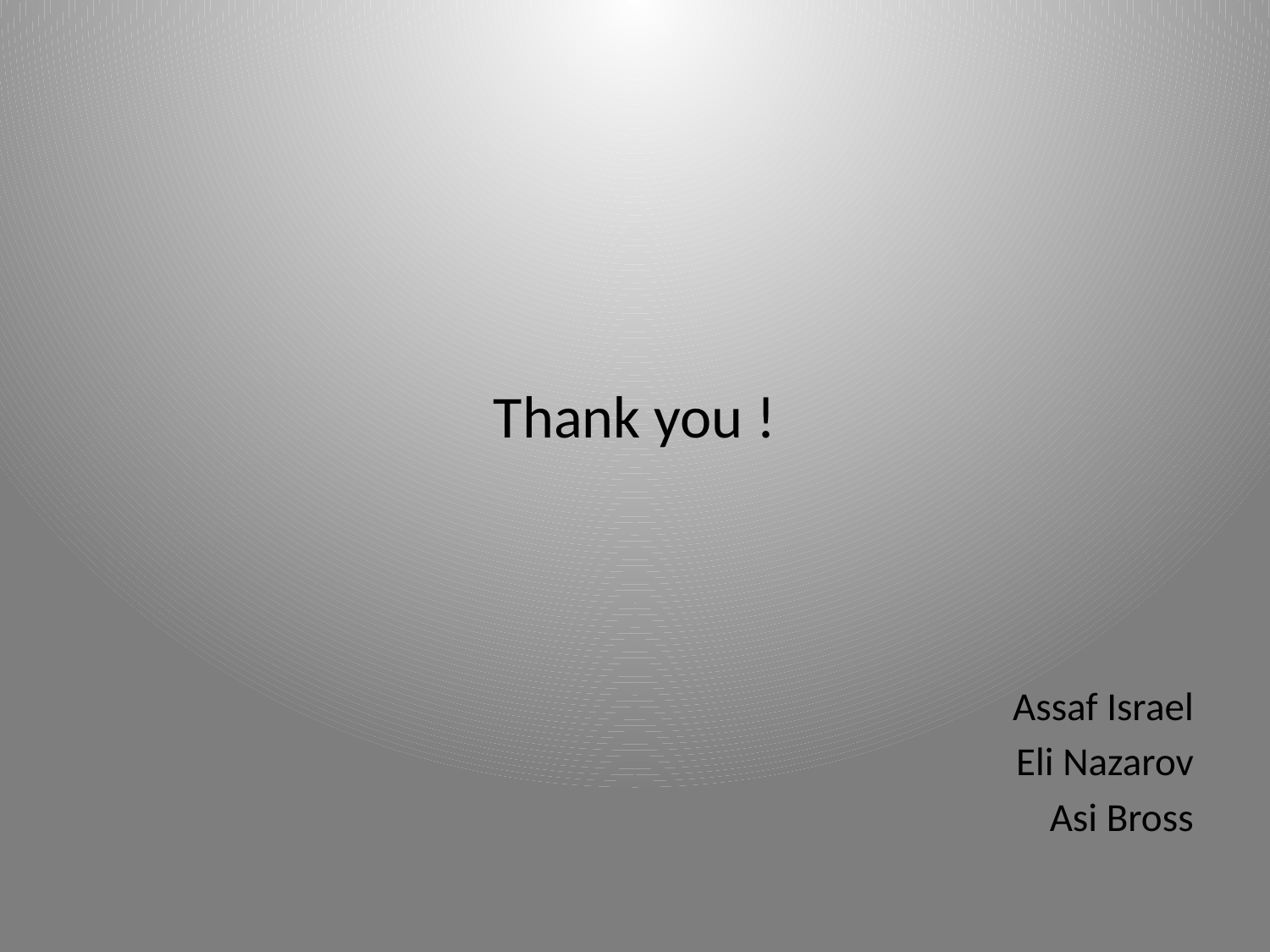

Thank you !

Assaf Israel
Eli Nazarov
Asi Bross